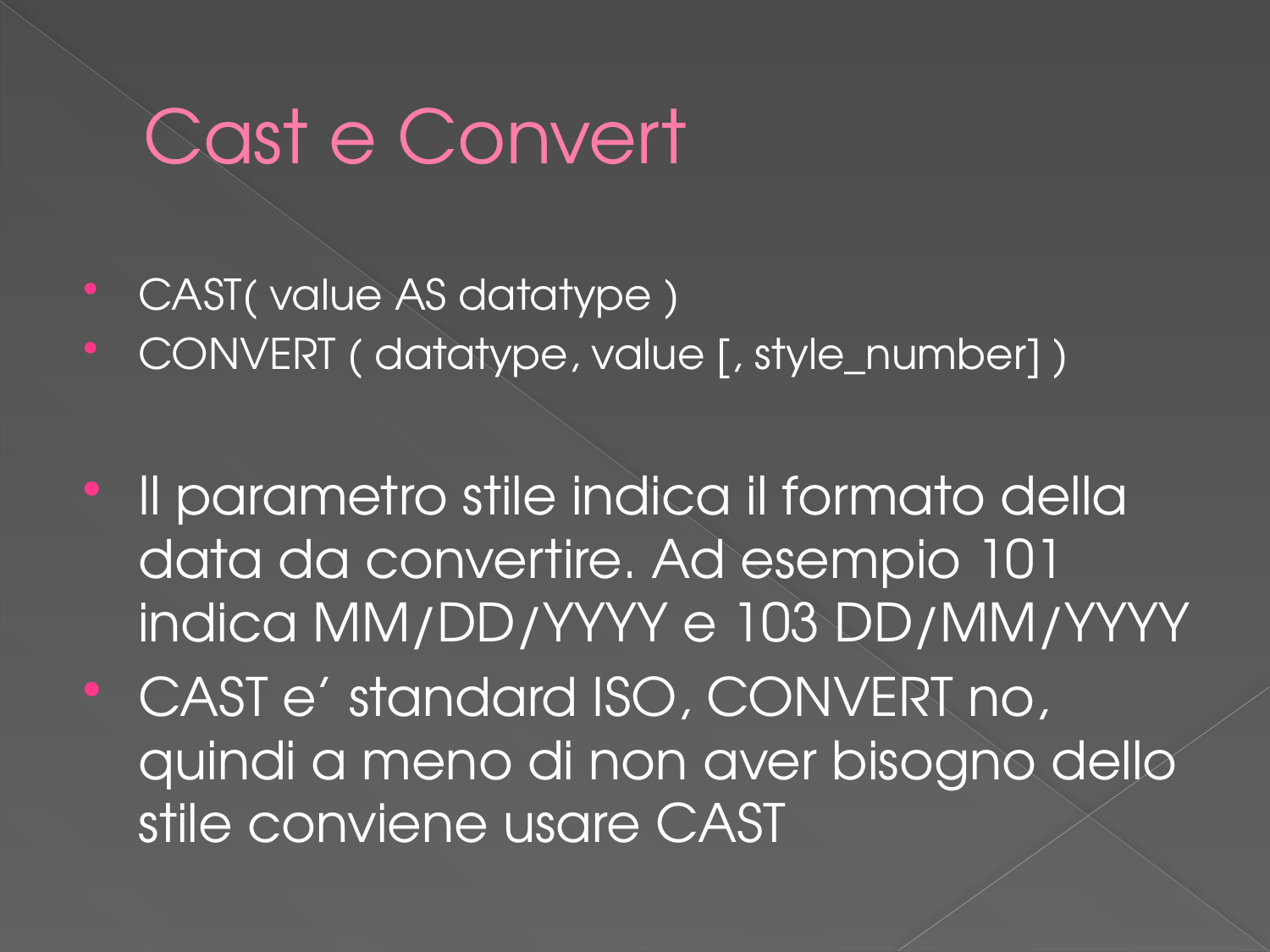

# Cast e Convert
CAST( value AS datatype )
CONVERT ( datatype, value [, style_number] )

Il parametro stile indica il formato della data da convertire. Ad esempio 101 indica MM/DD/YYYY e 103 DD/MM/YYYY
CAST e’ standard ISO, CONVERT no, quindi a meno di non aver bisogno dello stile conviene usare CAST